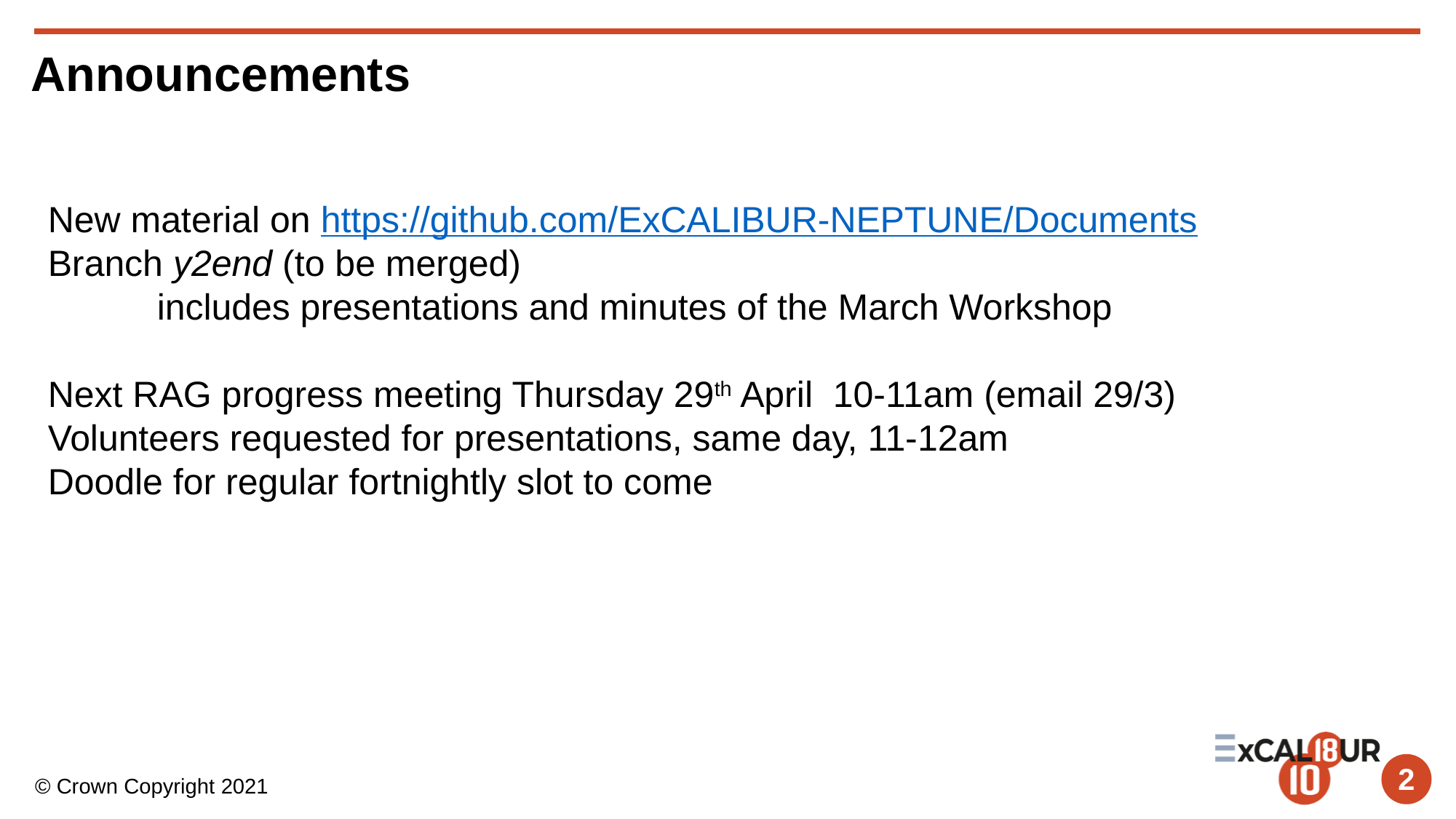

# Announcements

New material on https://github.com/ExCALIBUR-NEPTUNE/Documents
Branch y2end (to be merged)
	includes presentations and minutes of the March Workshop

Next RAG progress meeting Thursday 29th April  10-11am (email 29/3)
Volunteers requested for presentations, same day, 11-12am
Doodle for regular fortnightly slot to come
2